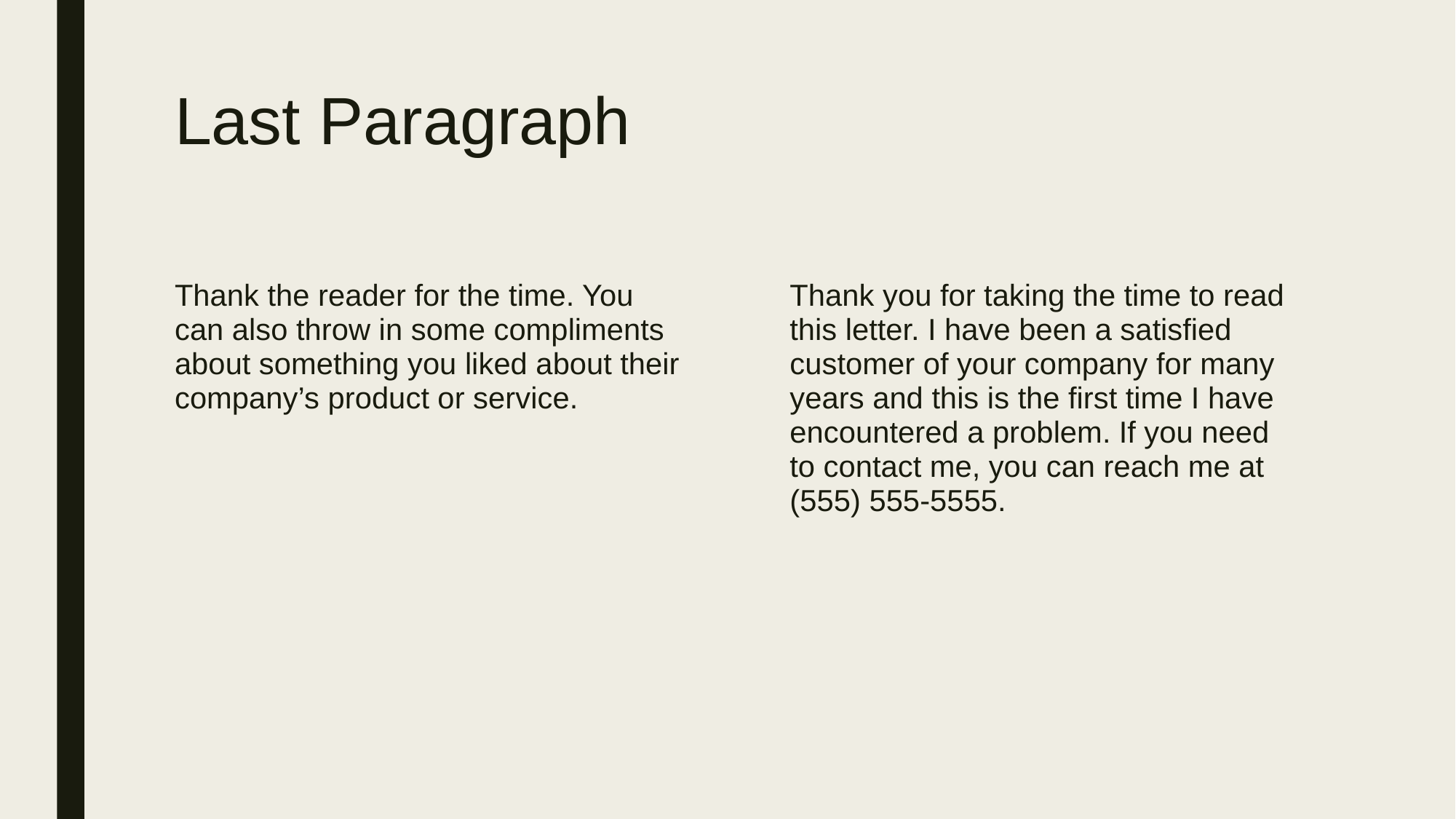

# Last Paragraph
Thank the reader for the time. You can also throw in some compliments about something you liked about their company’s product or service.
Thank you for taking the time to read this letter. I have been a satisfied customer of your company for many years and this is the first time I have encountered a problem. If you need to contact me, you can reach me at (555) 555-5555.